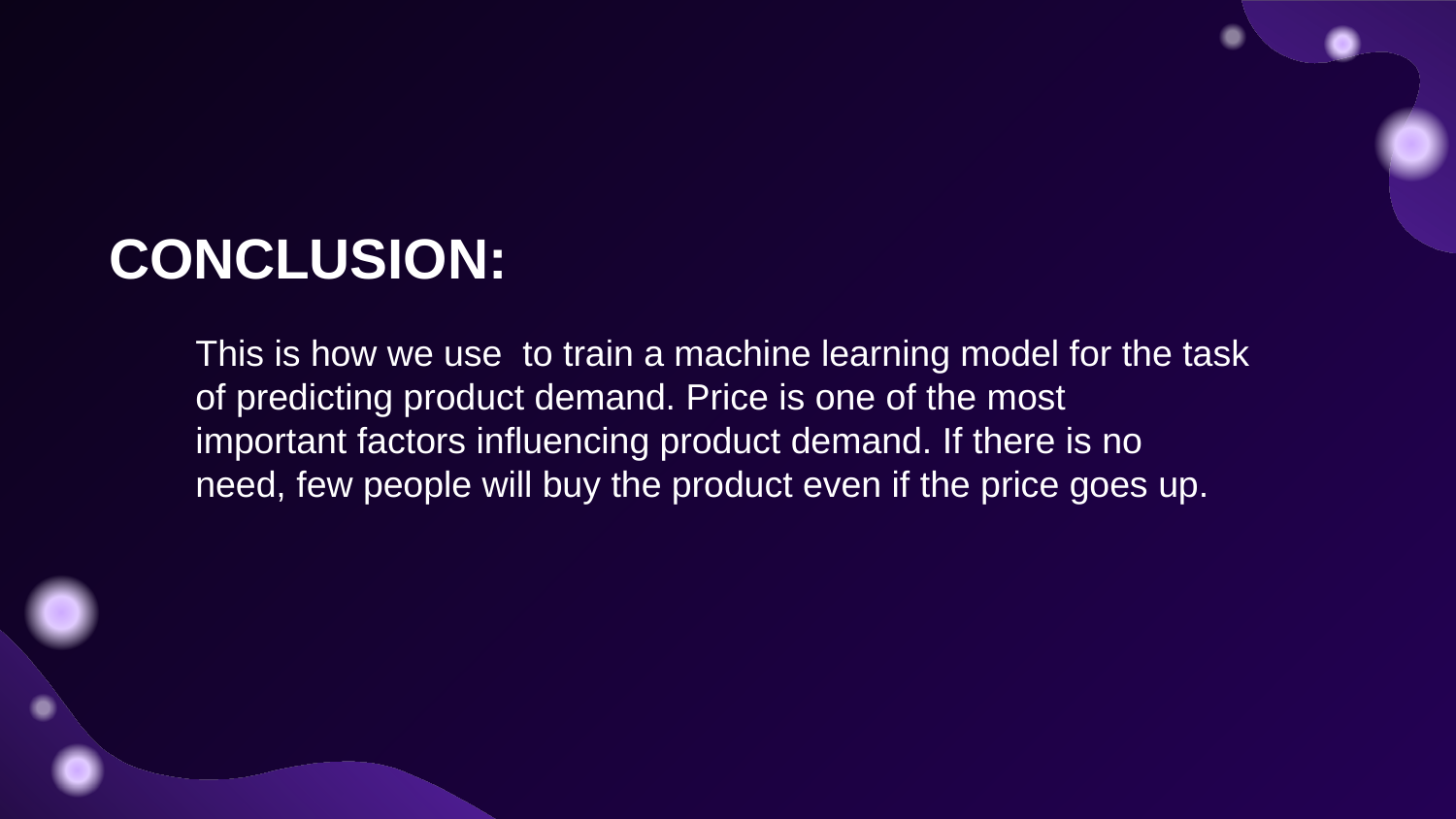

CONCLUSION:
This is how we use  to train a machine learning model for the task of predicting product demand. Price is one of the most important factors influencing product demand. If there is no need, few people will buy the product even if the price goes up.